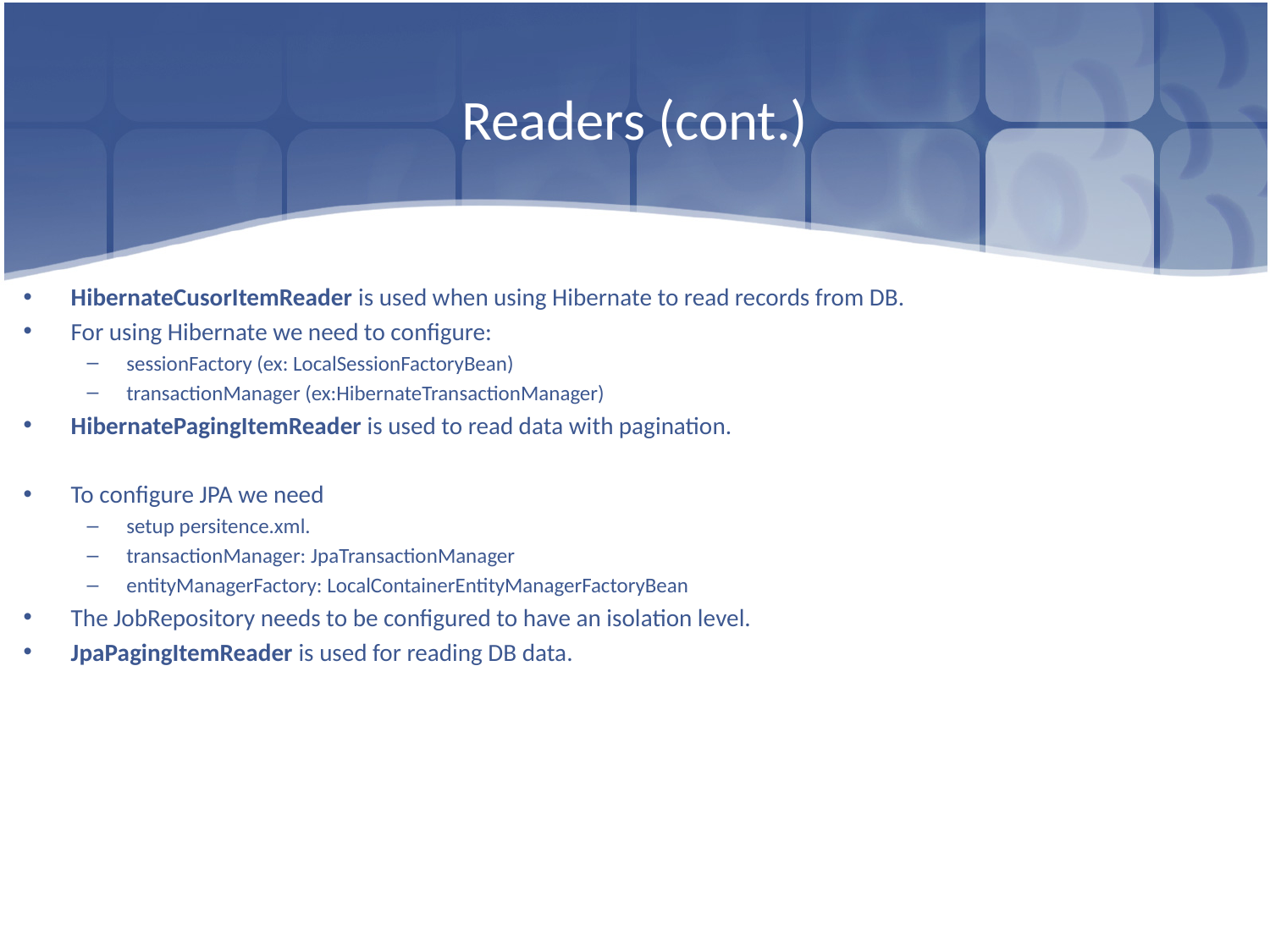

# Readers (cont.)
HibernateCusorItemReader is used when using Hibernate to read records from DB.
For using Hibernate we need to configure:
sessionFactory (ex: LocalSessionFactoryBean)
transactionManager (ex:HibernateTransactionManager)
HibernatePagingItemReader is used to read data with pagination.

To configure JPA we need
setup persitence.xml.
transactionManager: JpaTransactionManager
entityManagerFactory: LocalContainerEntityManagerFactoryBean
The JobRepository needs to be configured to have an isolation level.
JpaPagingItemReader is used for reading DB data.